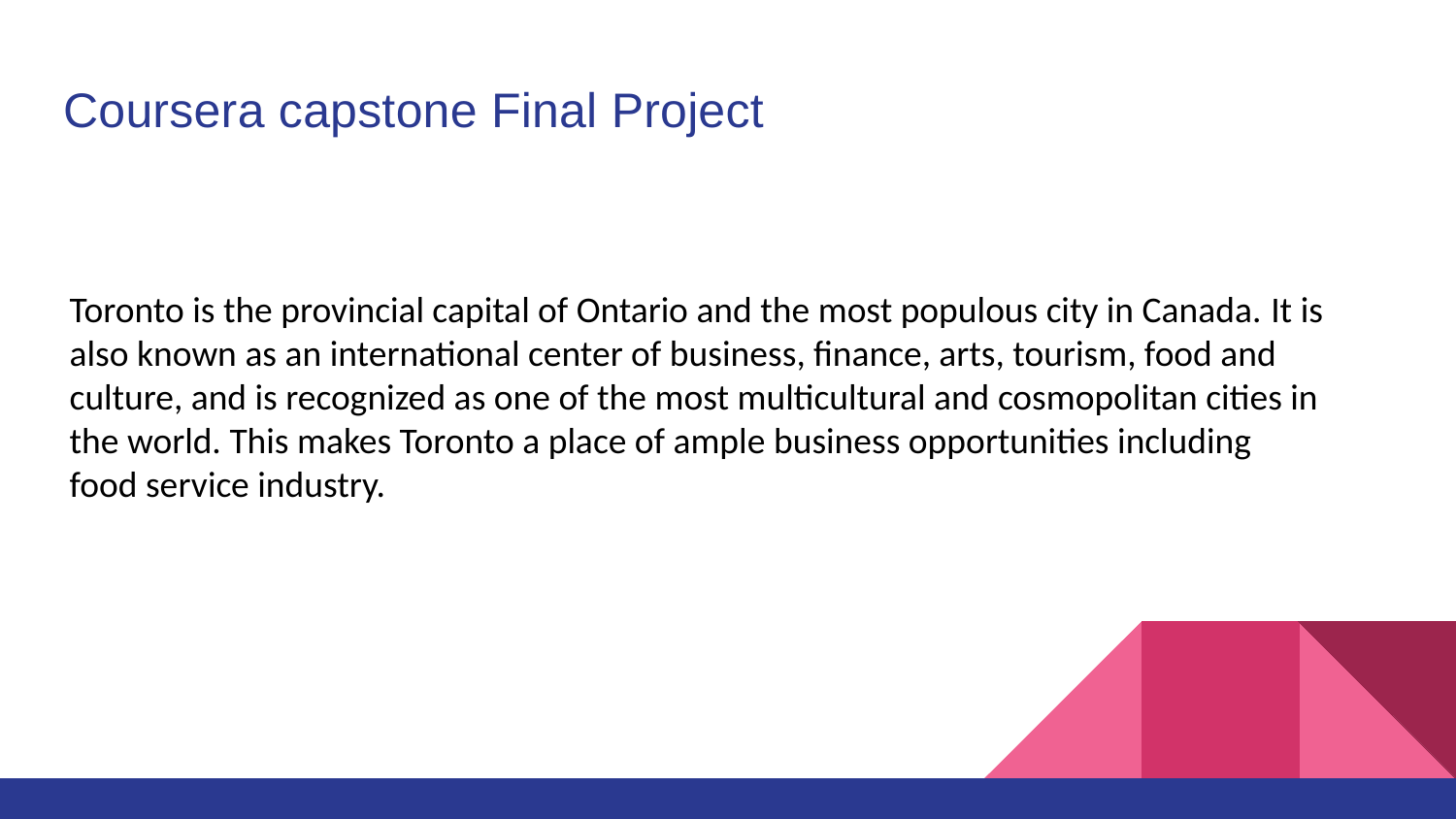

Coursera capstone Final Project
Introduction

Toronto is the provincial capital of Ontario and the most populous city in Canada. It is also known as an international center of business, finance, arts, tourism, food and culture, and is recognized as one of the most multicultural and cosmopolitan cities in the world. This makes Toronto a place of ample business opportunities including food service industry.